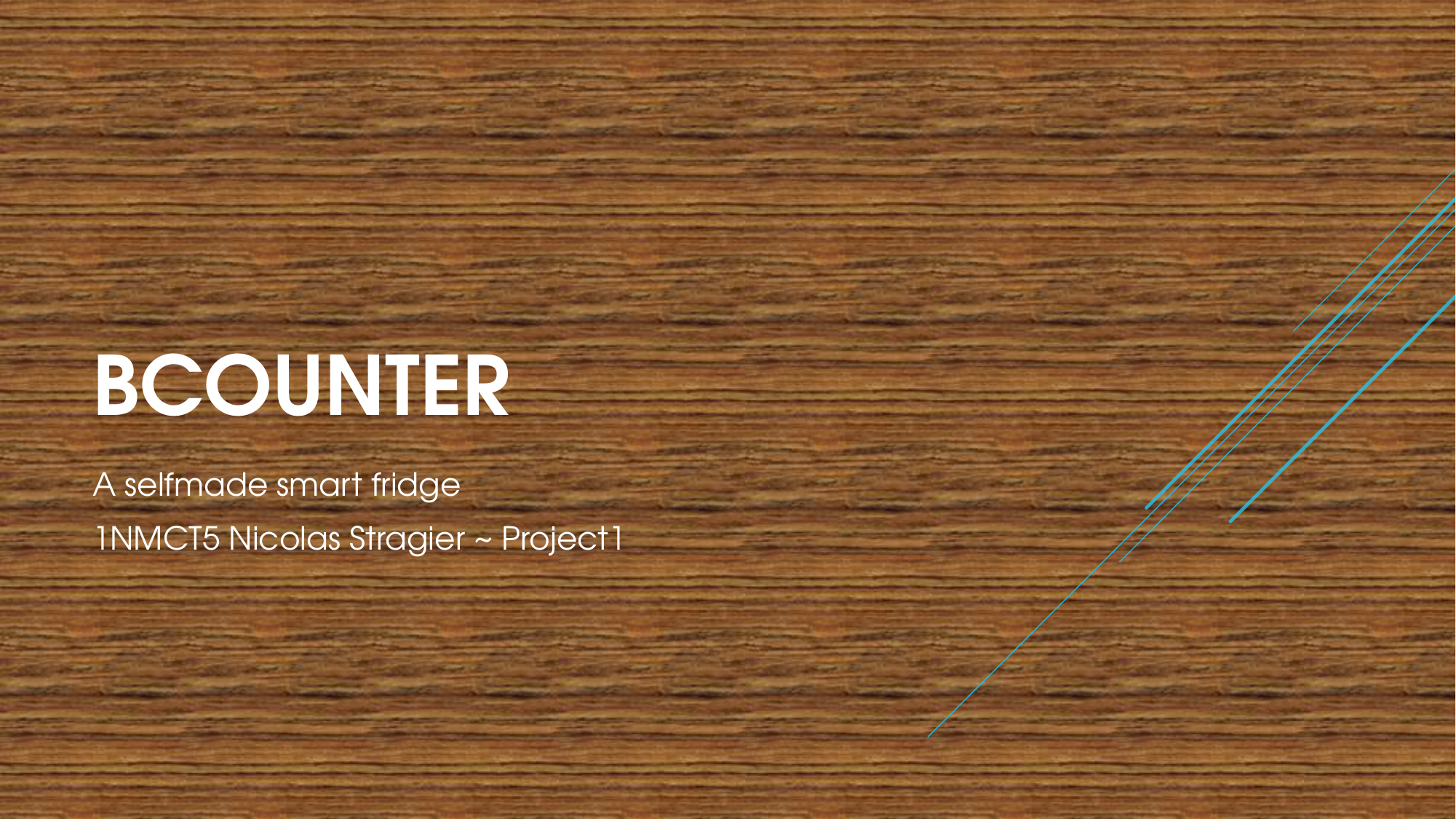

# BCounter
A selfmade smart fridge
1NMCT5 Nicolas Stragier ~ Project1